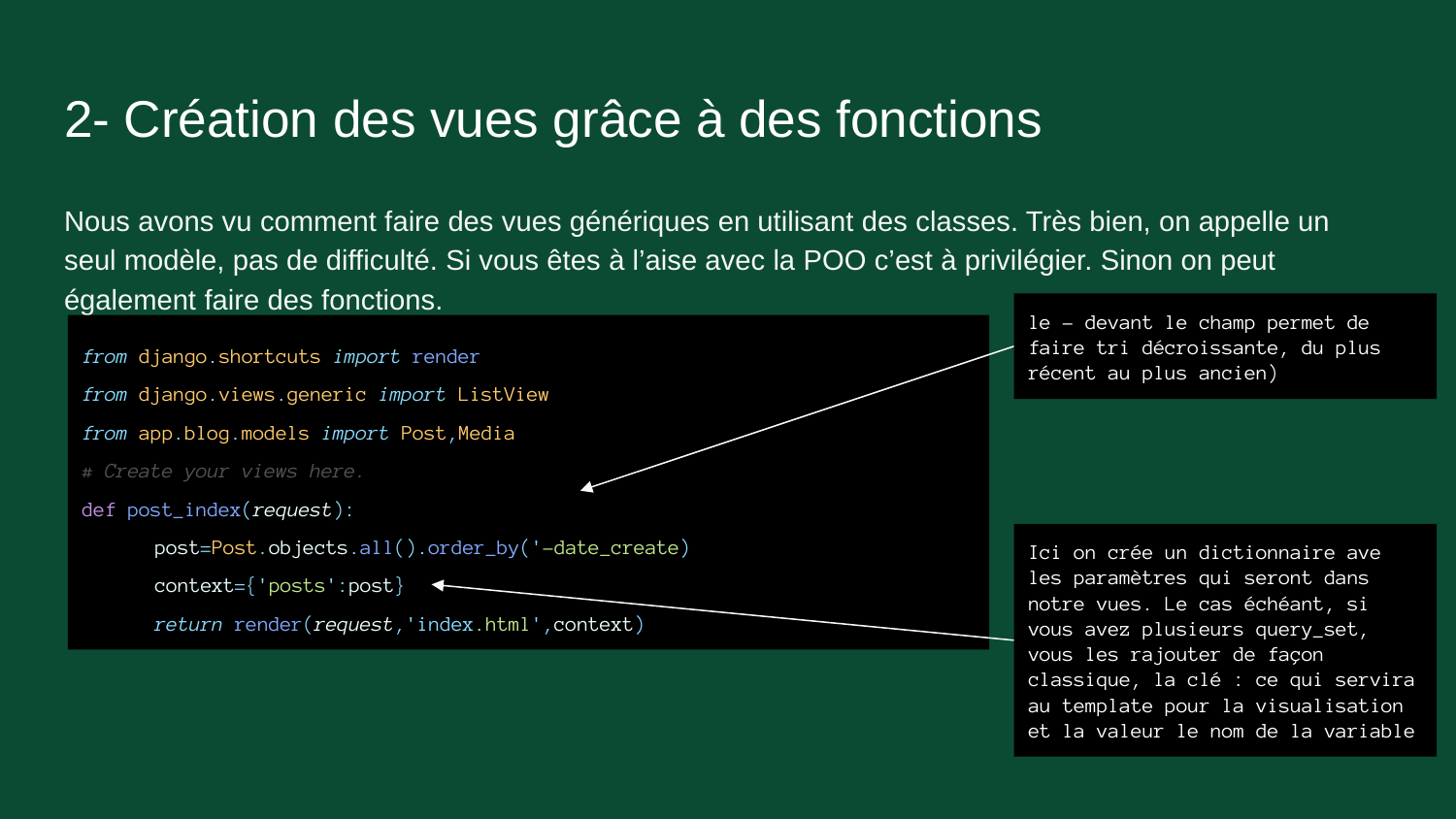

# 2- Création des vues grâce à des fonctions
Nous avons vu comment faire des vues génériques en utilisant des classes. Très bien, on appelle un seul modèle, pas de difficulté. Si vous êtes à l’aise avec la POO c’est à privilégier. Sinon on peut également faire des fonctions.
le - devant le champ permet de faire tri décroissante, du plus récent au plus ancien)
from django.shortcuts import render
from django.views.generic import ListView
from app.blog.models import Post,Media
# Create your views here.
def post_index(request):
post=Post.objects.all().order_by('-date_create)
context={'posts':post}
return render(request,'index.html',context)

Ici on crée un dictionnaire ave les paramètres qui seront dans notre vues. Le cas échéant, si vous avez plusieurs query_set, vous les rajouter de façon classique, la clé : ce qui servira au template pour la visualisation et la valeur le nom de la variable